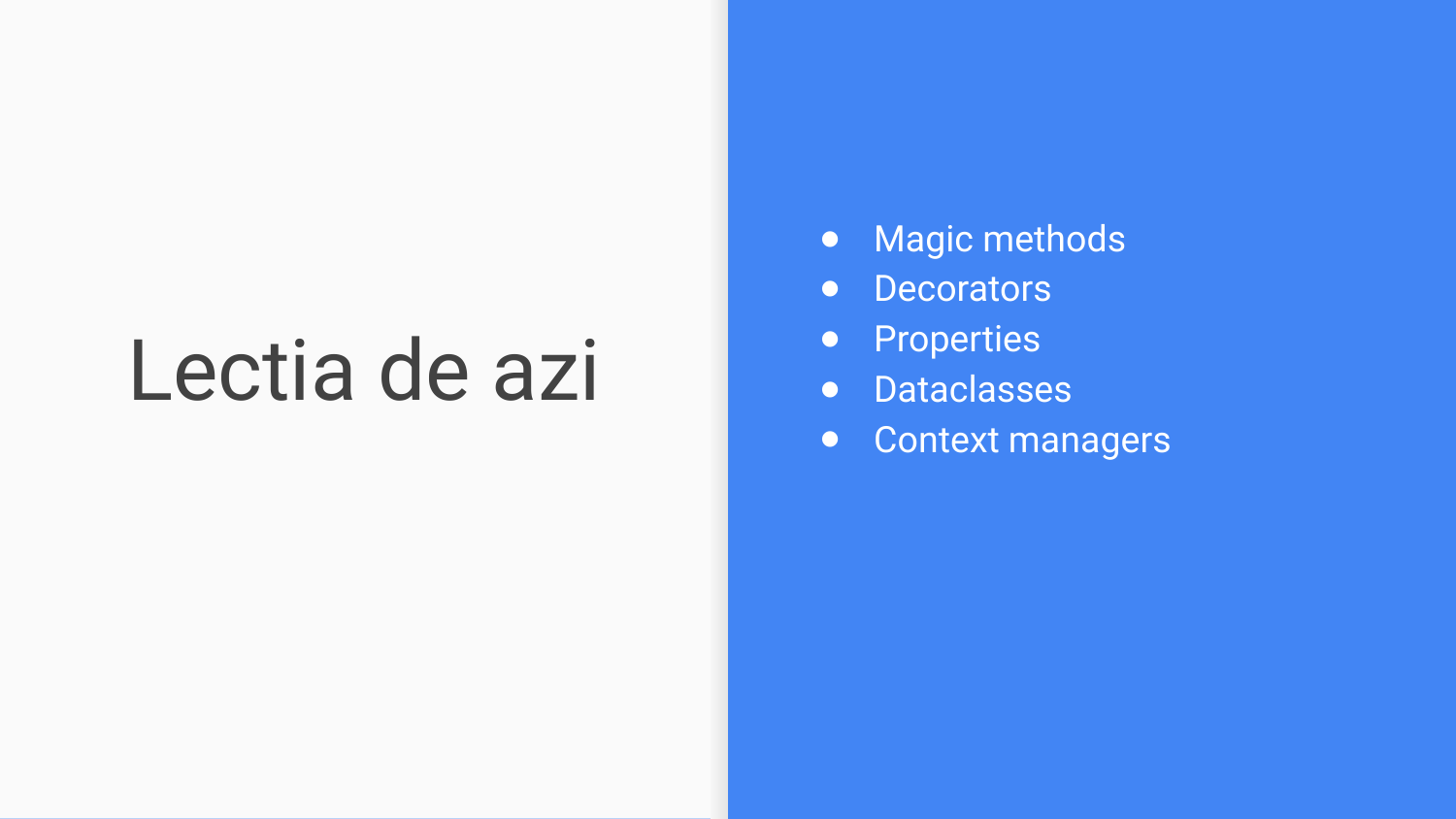

Magic methods
Decorators
Properties
Dataclasses
Context managers

# Lectia de azi